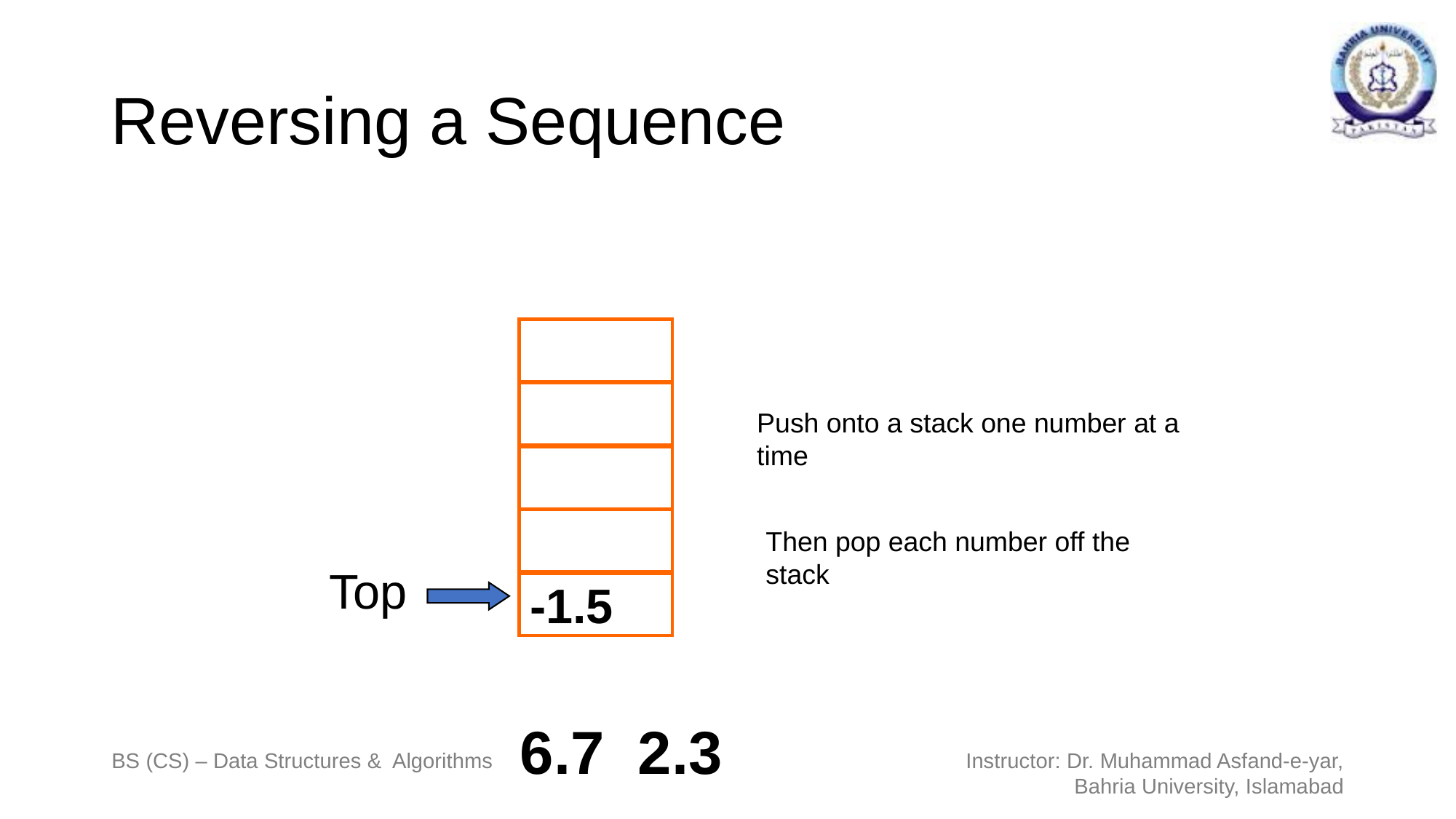

# Reversing a Sequence

Push onto a stack one number at a time

Then pop each number off the stack
Top
-1.5

6.7  2.3